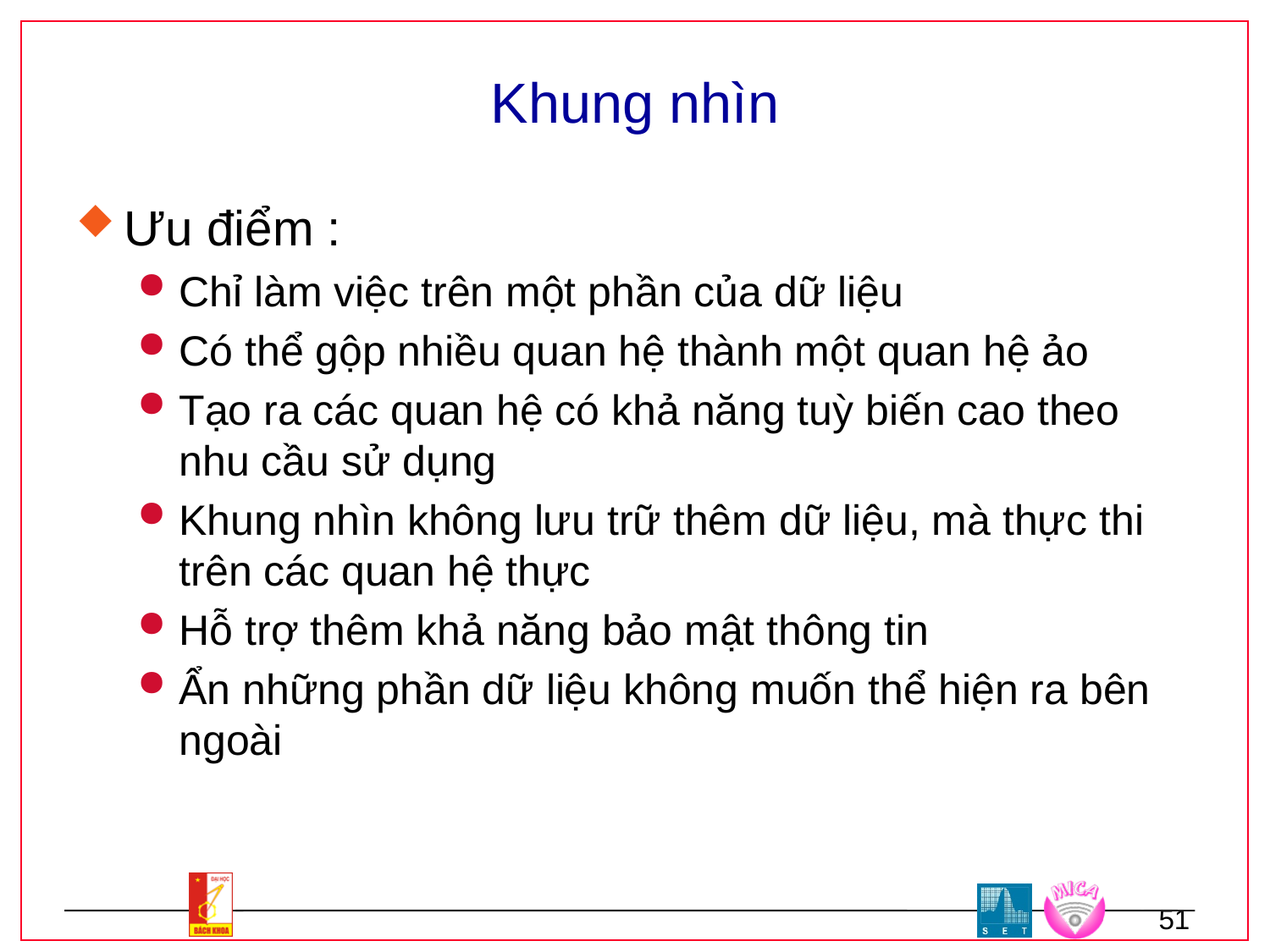

# Khung nhìn
Ưu điểm :
Chỉ làm việc trên một phần của dữ liệu
Có thể gộp nhiều quan hệ thành một quan hệ ảo
Tạo ra các quan hệ có khả năng tuỳ biến cao theo nhu cầu sử dụng
Khung nhìn không lưu trữ thêm dữ liệu, mà thực thi trên các quan hệ thực
Hỗ trợ thêm khả năng bảo mật thông tin
Ẩn những phần dữ liệu không muốn thể hiện ra bên ngoài

51